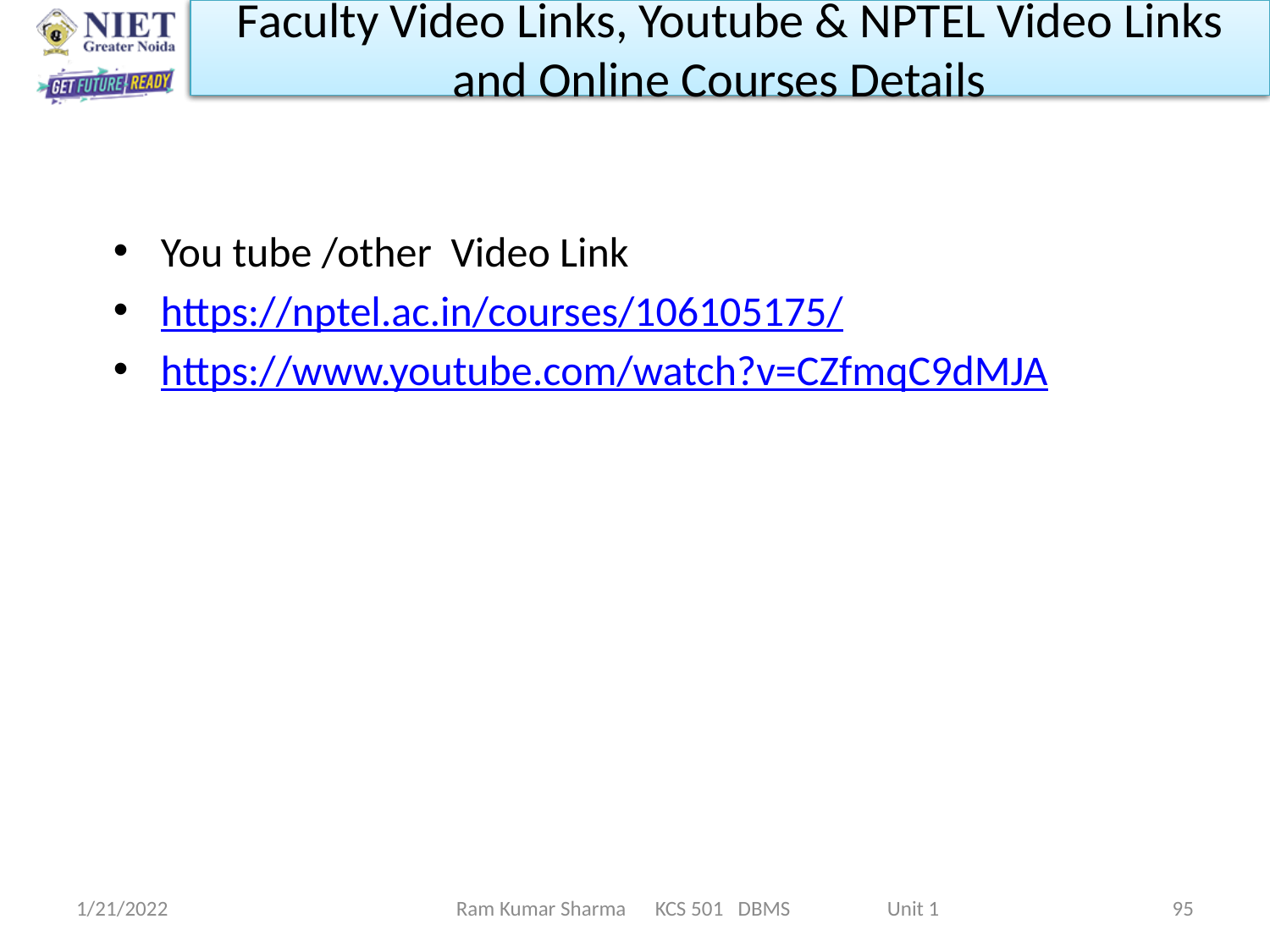

Faculty Video Links, Youtube & NPTEL Video Links and Online Courses Details
You tube /other  Video Link
https://nptel.ac.in/courses/106105175/
https://www.youtube.com/watch?v=CZfmqC9dMJA
1/21/2022
Ram Kumar Sharma      KCS 501   DBMS                    Unit 1
95